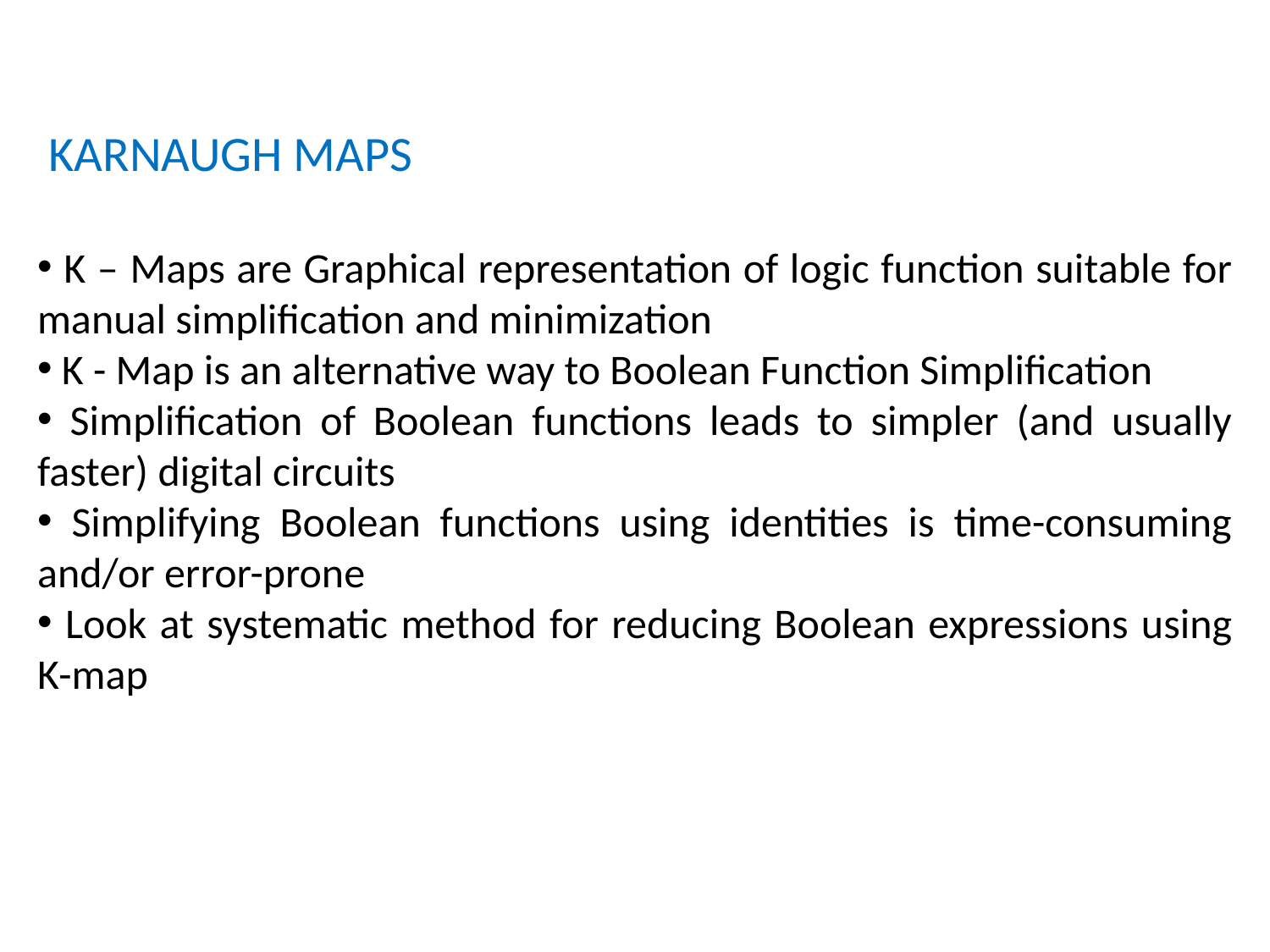

KARNAUGH MAPS

 K – Maps are Graphical representation of logic function suitable for manual simplification and minimization
 K - Map is an alternative way to Boolean Function Simplification
 Simplification of Boolean functions leads to simpler (and usually faster) digital circuits
 Simplifying Boolean functions using identities is time-consuming and/or error-prone
 Look at systematic method for reducing Boolean expressions using K-map